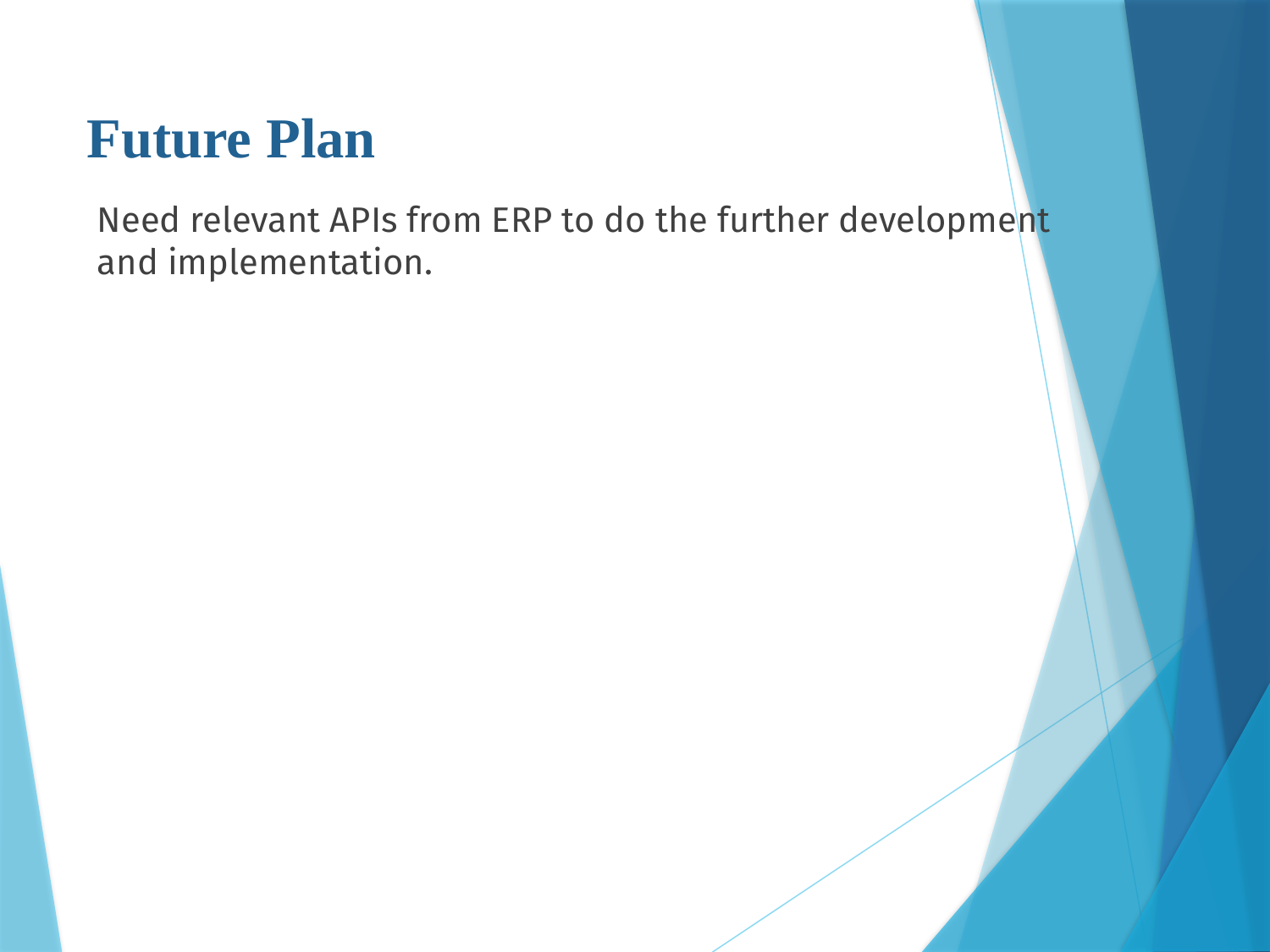

# Future Plan
Need relevant APIs from ERP to do the further development and implementation.